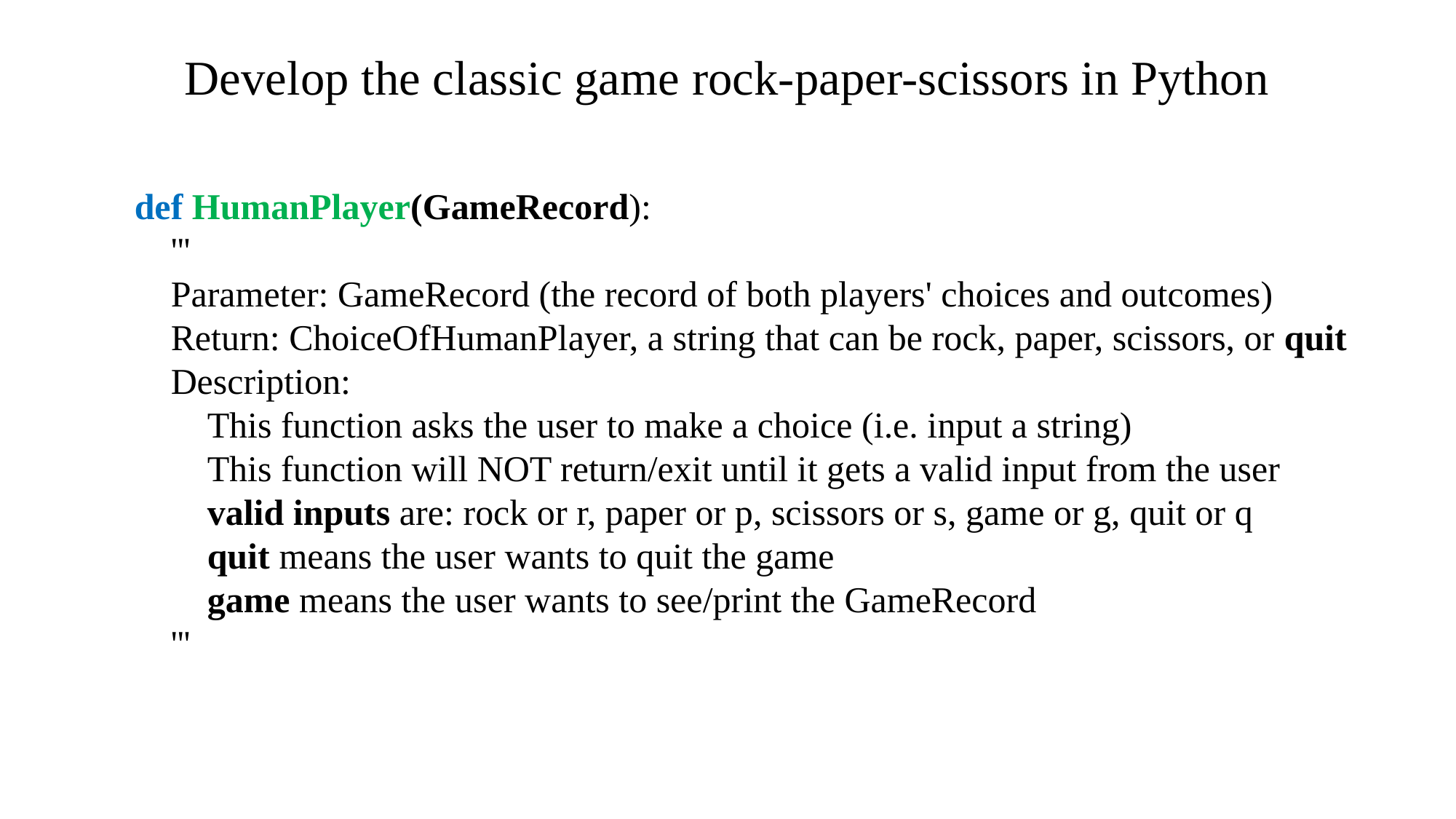

# Develop the classic game rock-paper-scissors in Python
def HumanPlayer(GameRecord):
    '''
    Parameter: GameRecord (the record of both players' choices and outcomes)
    Return: ChoiceOfHumanPlayer, a string that can be rock, paper, scissors, or quit
    Description:
        This function asks the user to make a choice (i.e. input a string)
        This function will NOT return/exit until it gets a valid input from the user
        valid inputs are: rock or r, paper or p, scissors or s, game or g, quit or q
        quit means the user wants to quit the game
        game means the user wants to see/print the GameRecord
    '''